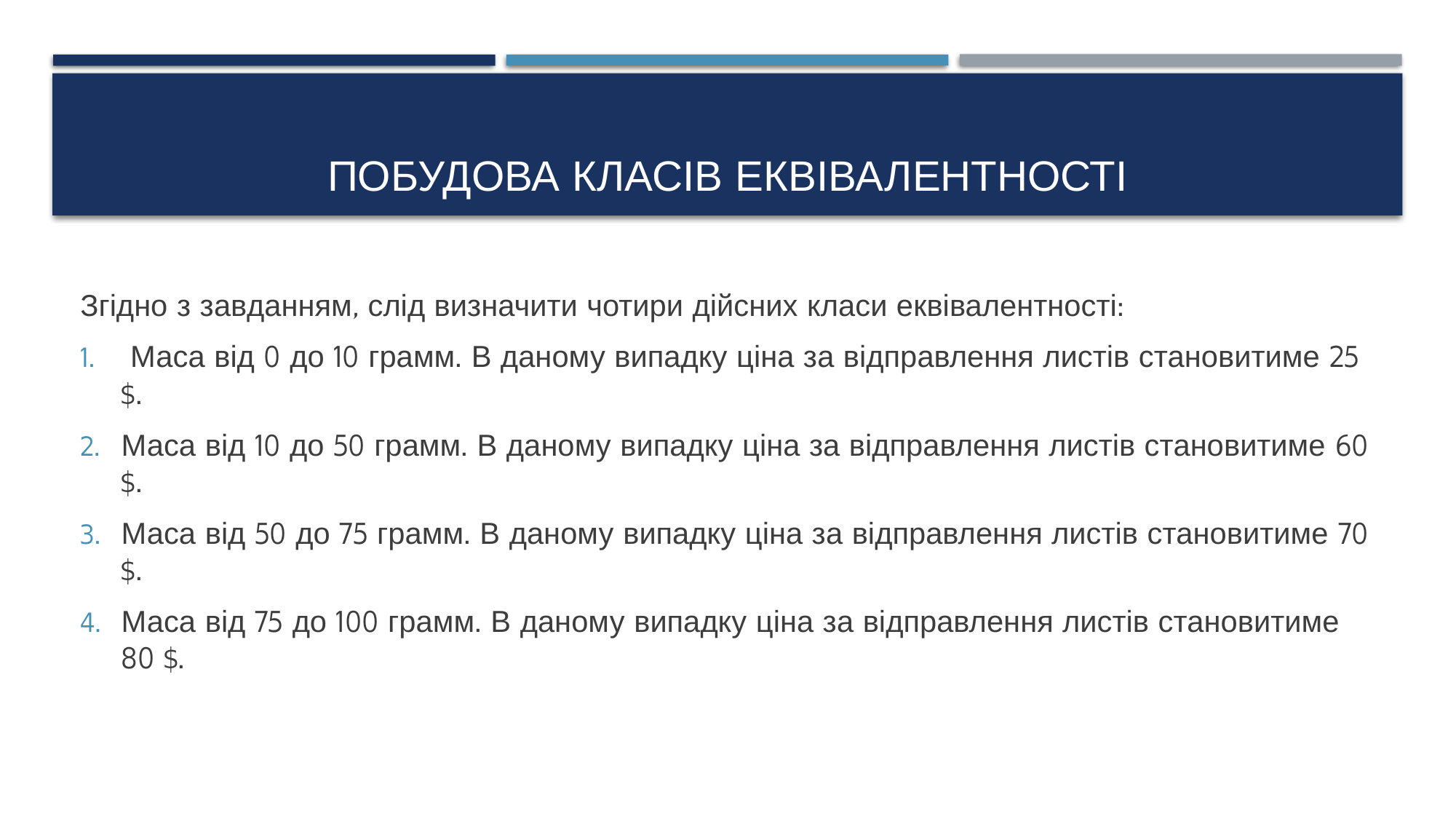

# Побудова класів еквівалентності
Згідно з завданням, слід визначити чотири дійсних класи еквівалентності:
 Маса від 0 до 10 грамм. В даному випадку ціна за відправлення листів становитиме 25 $.
Маса від 10 до 50 грамм. В даному випадку ціна за відправлення листів становитиме 60 $.
Маса від 50 до 75 грамм. В даному випадку ціна за відправлення листів становитиме 70 $.
Маса від 75 до 100 грамм. В даному випадку ціна за відправлення листів становитиме 80 $.